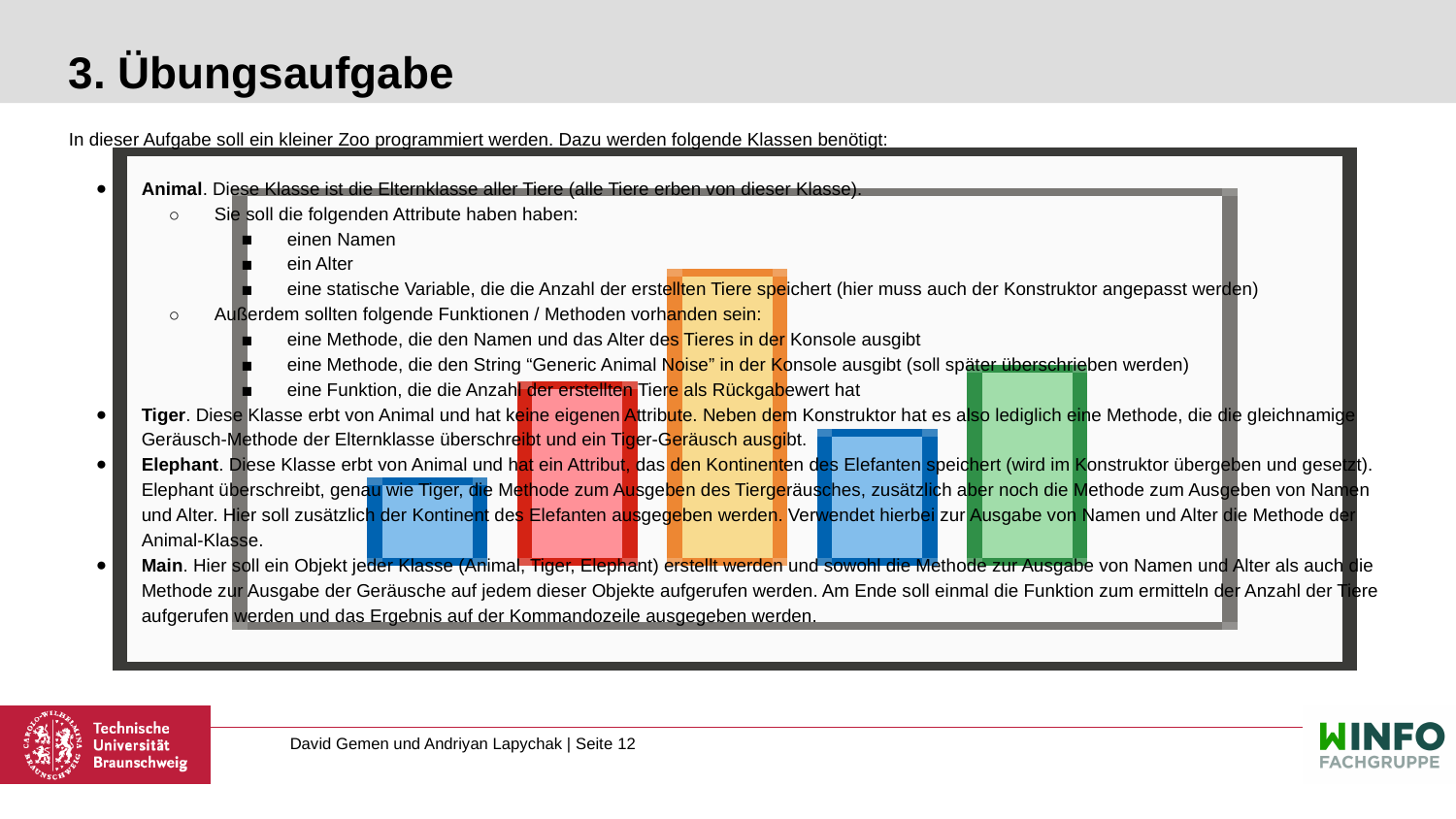

# 3. Übungsaufgabe
In dieser Aufgabe soll ein kleiner Zoo programmiert werden. Dazu werden folgende Klassen benötigt:
Animal. Diese Klasse ist die Elternklasse aller Tiere (alle Tiere erben von dieser Klasse).
Sie soll die folgenden Attribute haben haben:
einen Namen
ein Alter
eine statische Variable, die die Anzahl der erstellten Tiere speichert (hier muss auch der Konstruktor angepasst werden)
Außerdem sollten folgende Funktionen / Methoden vorhanden sein:
eine Methode, die den Namen und das Alter des Tieres in der Konsole ausgibt
eine Methode, die den String “Generic Animal Noise” in der Konsole ausgibt (soll später überschrieben werden)
eine Funktion, die die Anzahl der erstellten Tiere als Rückgabewert hat
Tiger. Diese Klasse erbt von Animal und hat keine eigenen Attribute. Neben dem Konstruktor hat es also lediglich eine Methode, die die gleichnamige Geräusch-Methode der Elternklasse überschreibt und ein Tiger-Geräusch ausgibt.
Elephant. Diese Klasse erbt von Animal und hat ein Attribut, das den Kontinenten des Elefanten speichert (wird im Konstruktor übergeben und gesetzt). Elephant überschreibt, genau wie Tiger, die Methode zum Ausgeben des Tiergeräusches, zusätzlich aber noch die Methode zum Ausgeben von Namen und Alter. Hier soll zusätzlich der Kontinent des Elefanten ausgegeben werden. Verwendet hierbei zur Ausgabe von Namen und Alter die Methode der Animal-Klasse.
Main. Hier soll ein Objekt jeder Klasse (Animal, Tiger, Elephant) erstellt werden und sowohl die Methode zur Ausgabe von Namen und Alter als auch die Methode zur Ausgabe der Geräusche auf jedem dieser Objekte aufgerufen werden. Am Ende soll einmal die Funktion zum ermitteln der Anzahl der Tiere aufgerufen werden und das Ergebnis auf der Kommandozeile ausgegeben werden.